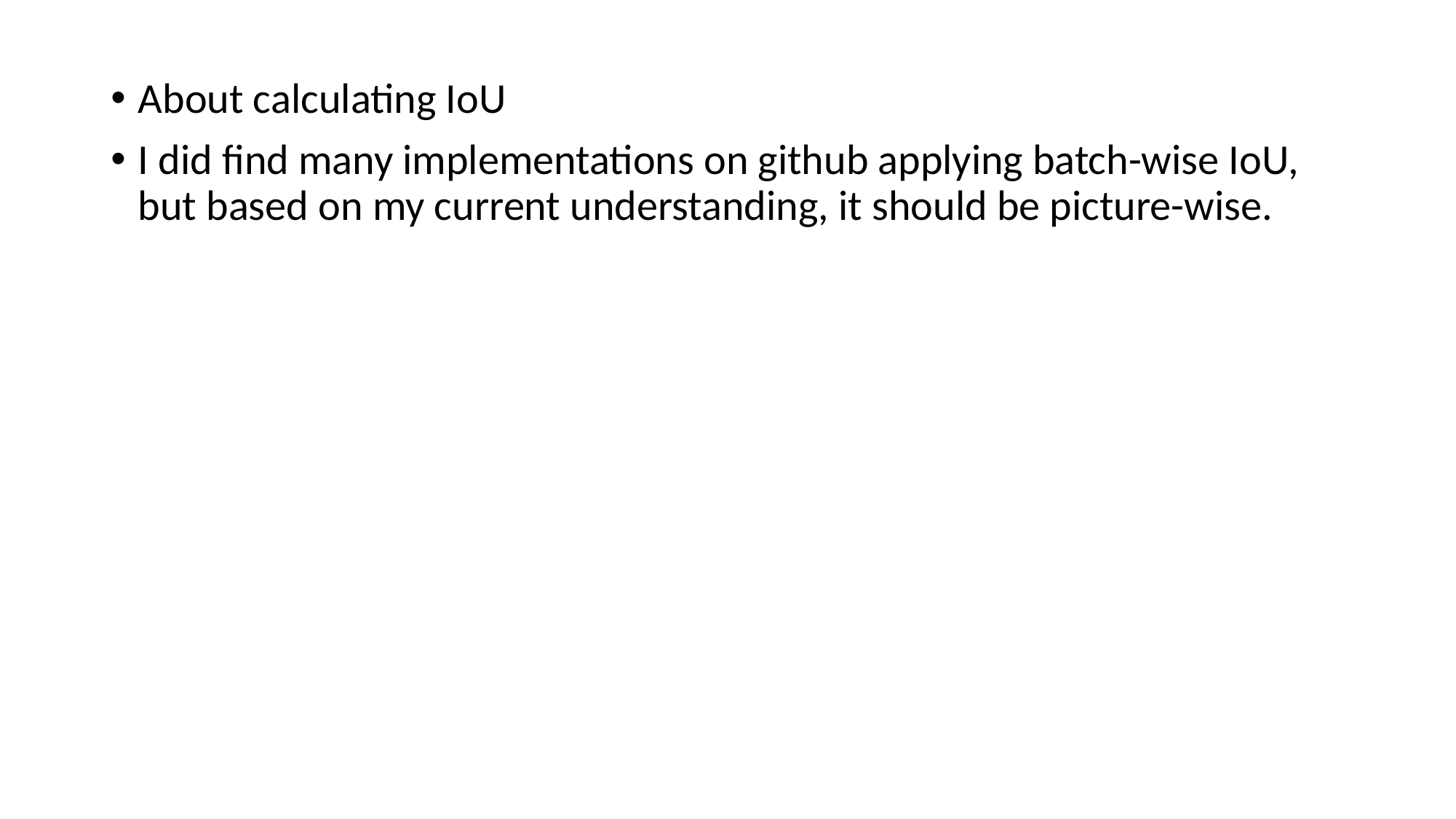

About calculating IoU
I did find many implementations on github applying batch-wise IoU, but based on my current understanding, it should be picture-wise.